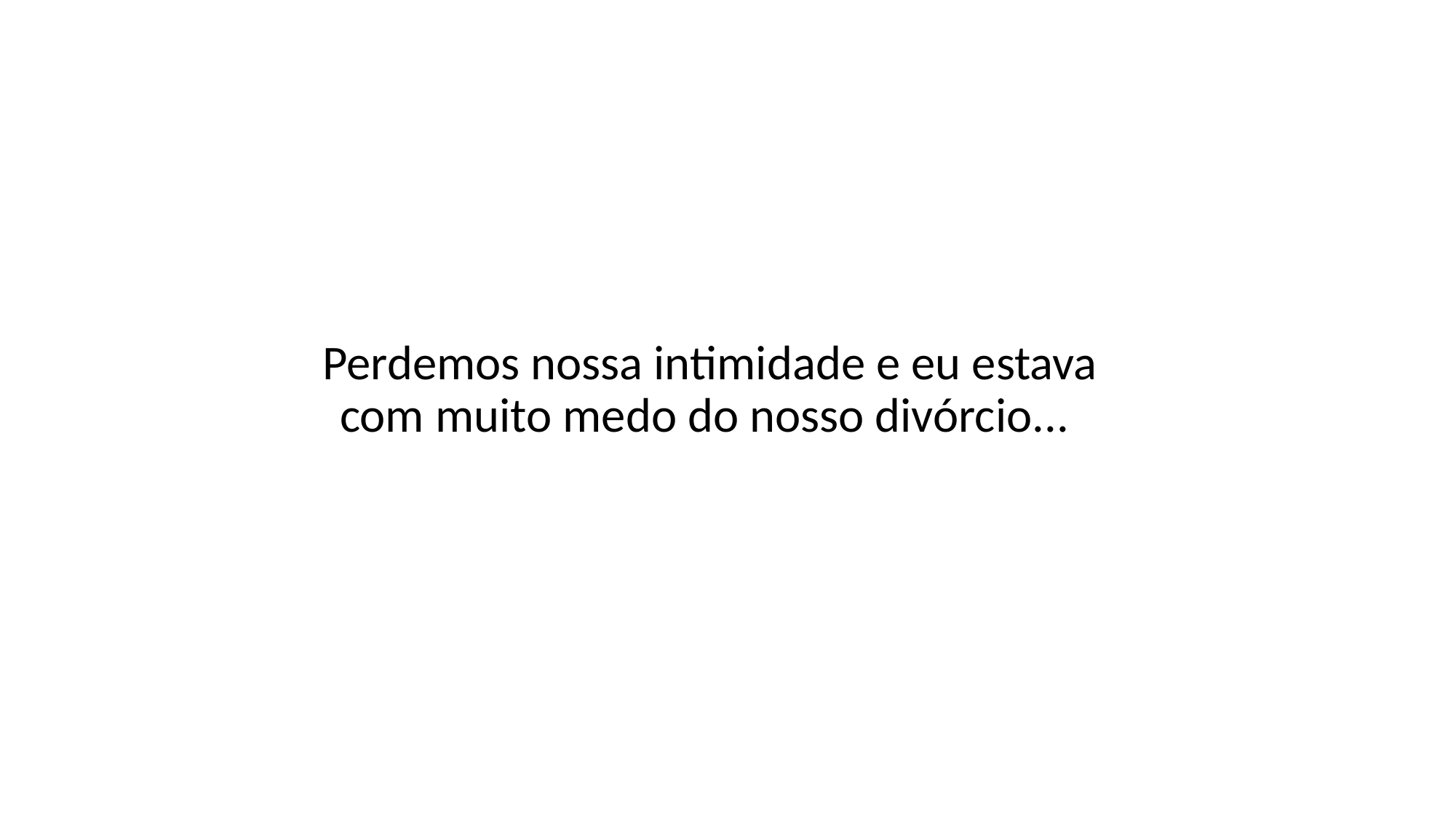

Perdemos nossa intimidade e eu estava com muito medo do nosso divórcio...